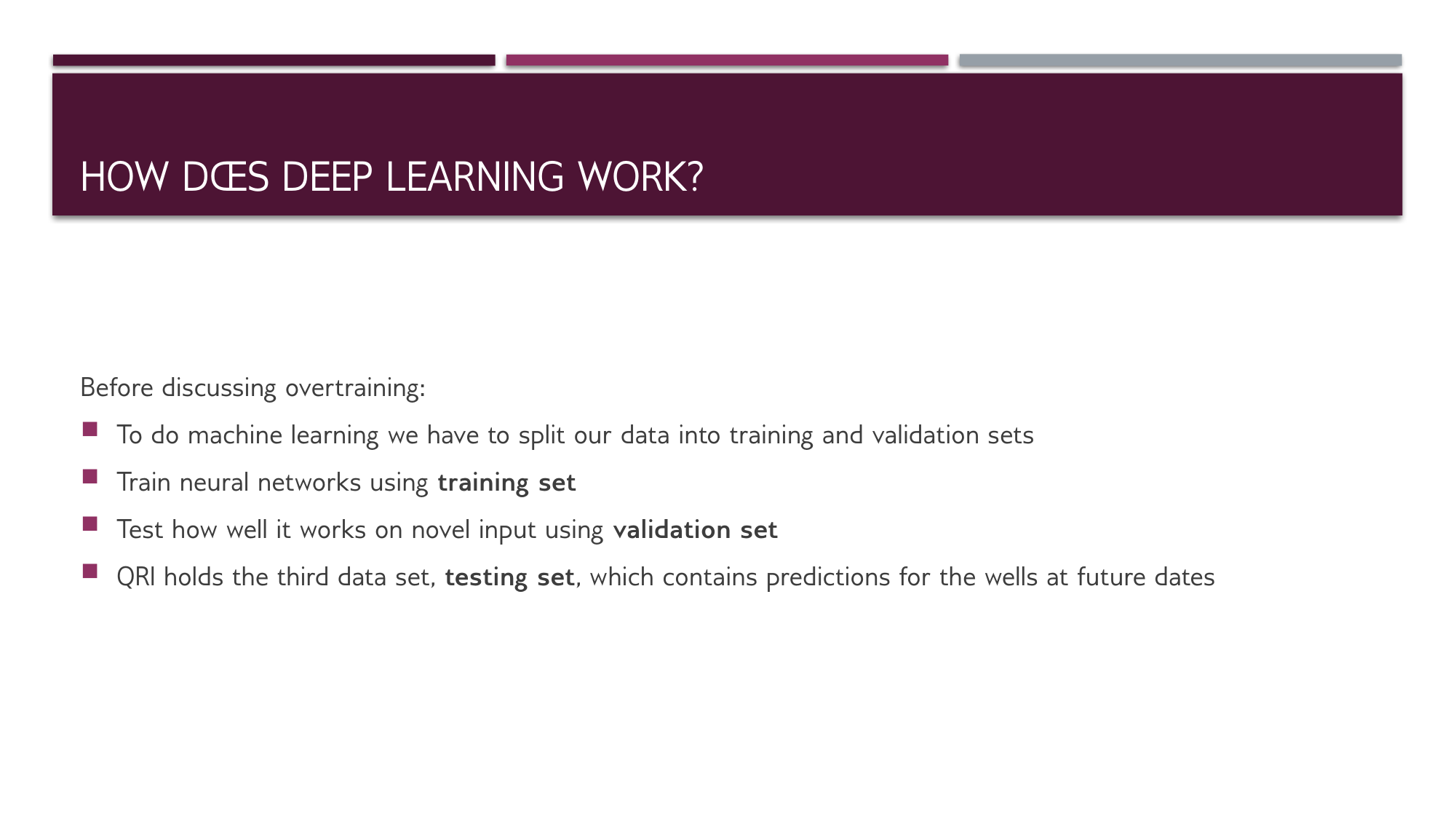

# How does Deep Learning Work?
Before discussing overtraining:
To do machine learning we have to split our data into training and validation sets
Train neural networks using training set
Test how well it works on novel input using validation set
QRI holds the third data set, testing set, which contains predictions for the wells at future dates